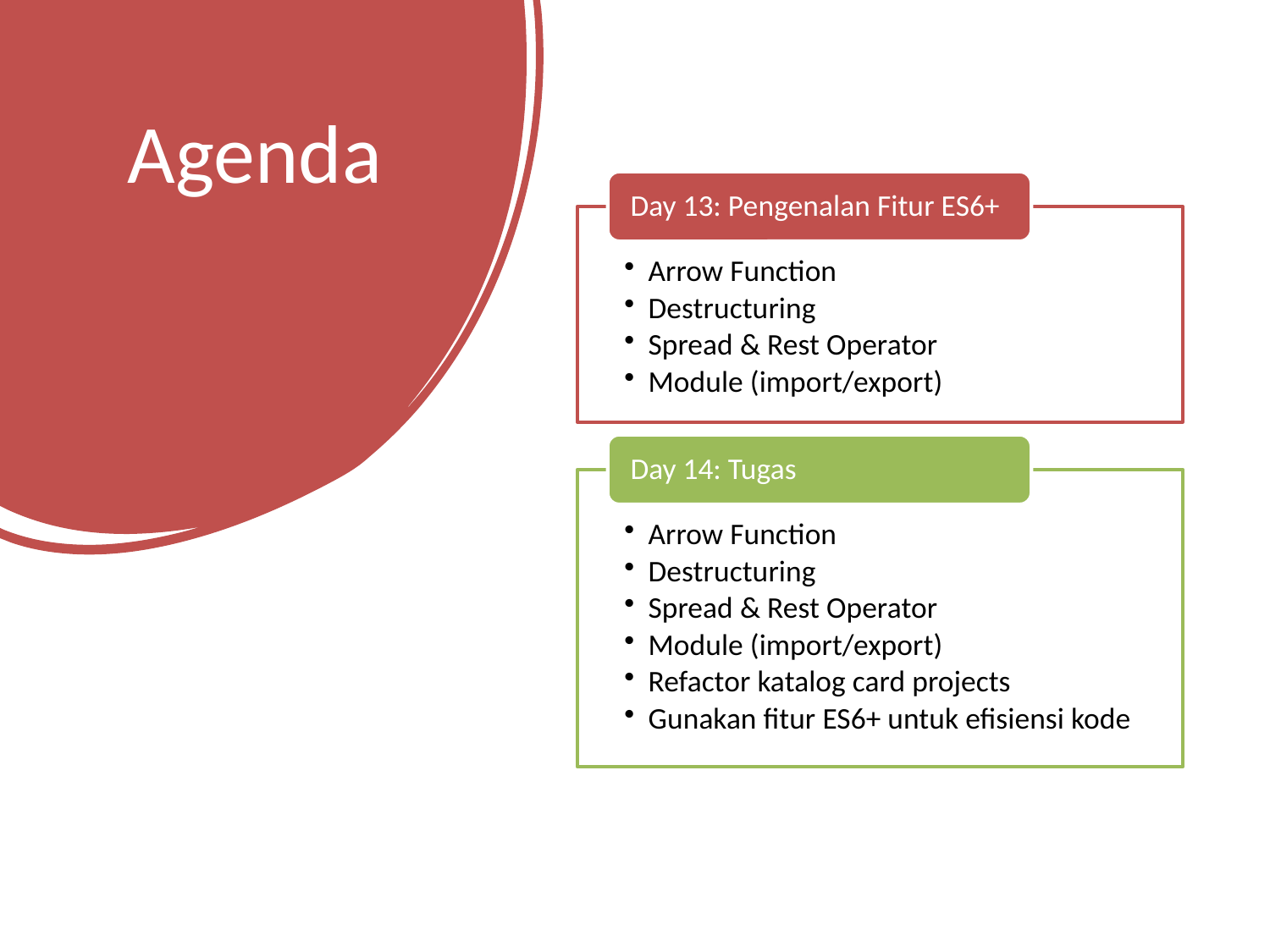

Arrow Function
Destructuring
Spread & Rest Operator
Module (import/export)
Day 13: Pengenalan Fitur ES6+
Arrow Function
Destructuring
Spread & Rest Operator
Module (import/export)
Refactor katalog card projects
Gunakan fitur ES6+ untuk efisiensi kode
Day 14: Tugas
# Agenda